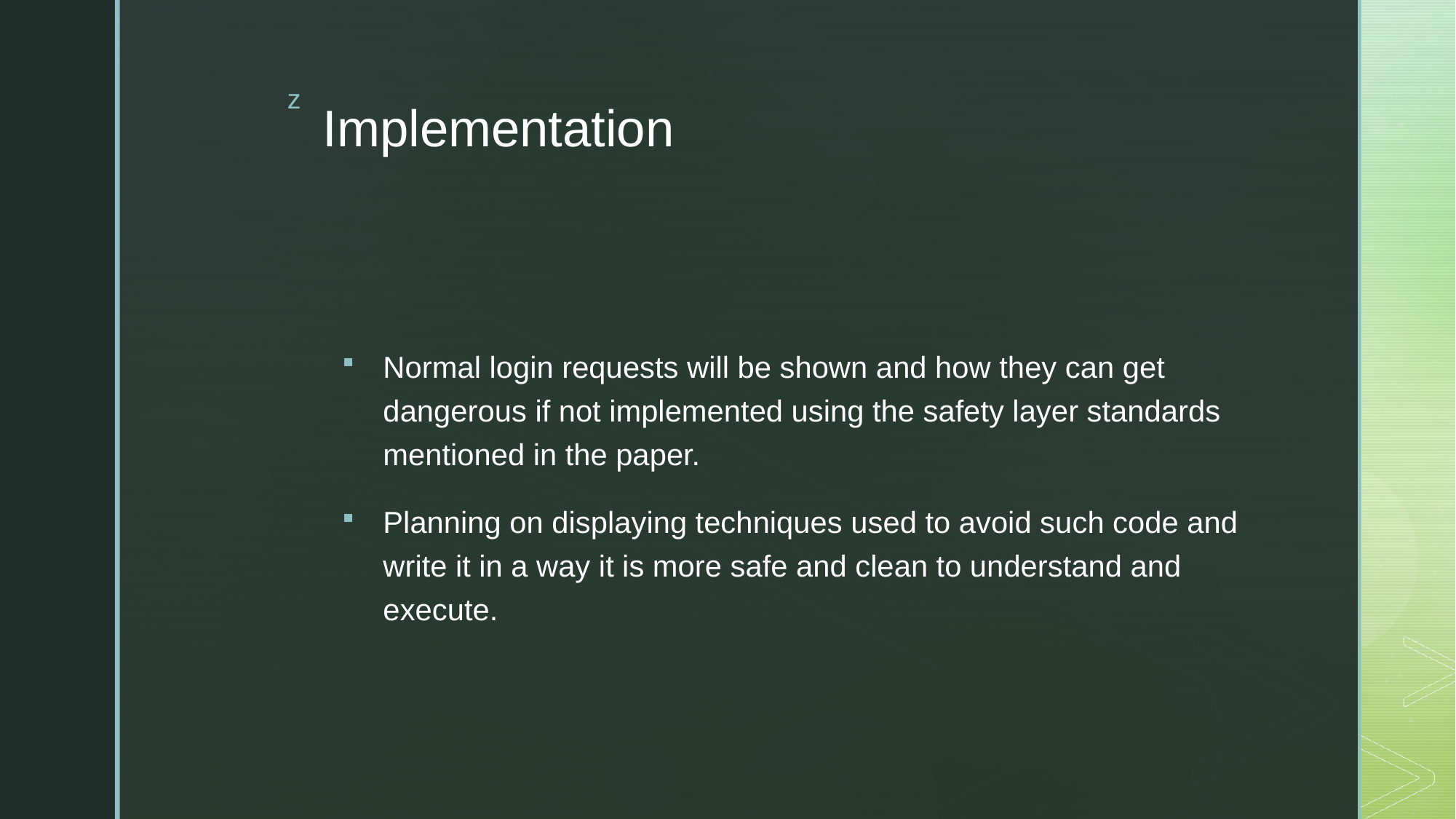

# Implementation
Normal login requests will be shown and how they can get dangerous if not implemented using the safety layer standards mentioned in the paper.
Planning on displaying techniques used to avoid such code and write it in a way it is more safe and clean to understand and execute.